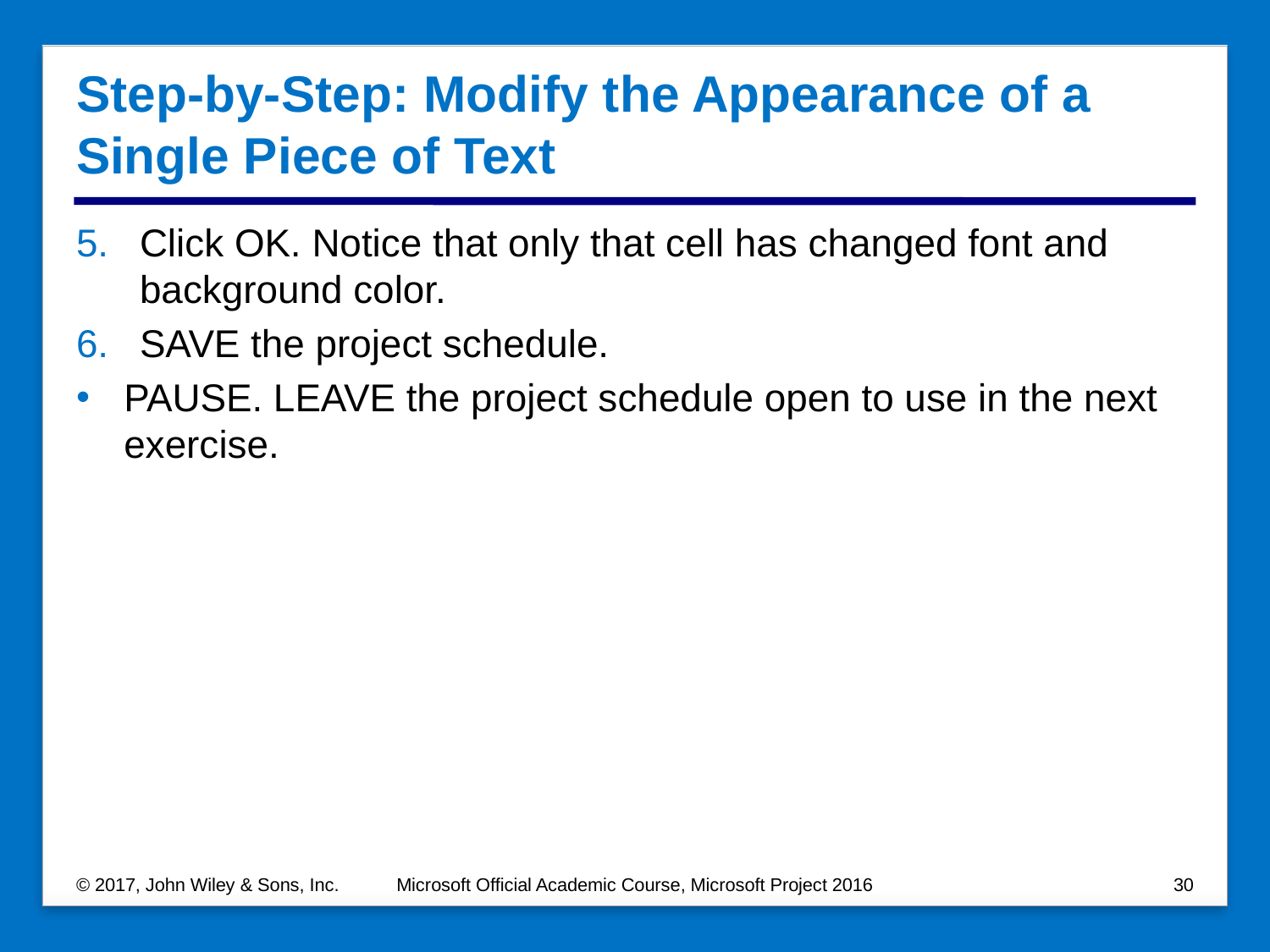

# Step-by-Step: Modify the Appearance of a Single Piece of Text
Click OK. Notice that only that cell has changed font and background color.
SAVE the project schedule.
PAUSE. LEAVE the project schedule open to use in the next exercise.
© 2017, John Wiley & Sons, Inc.
Microsoft Official Academic Course, Microsoft Project 2016
30